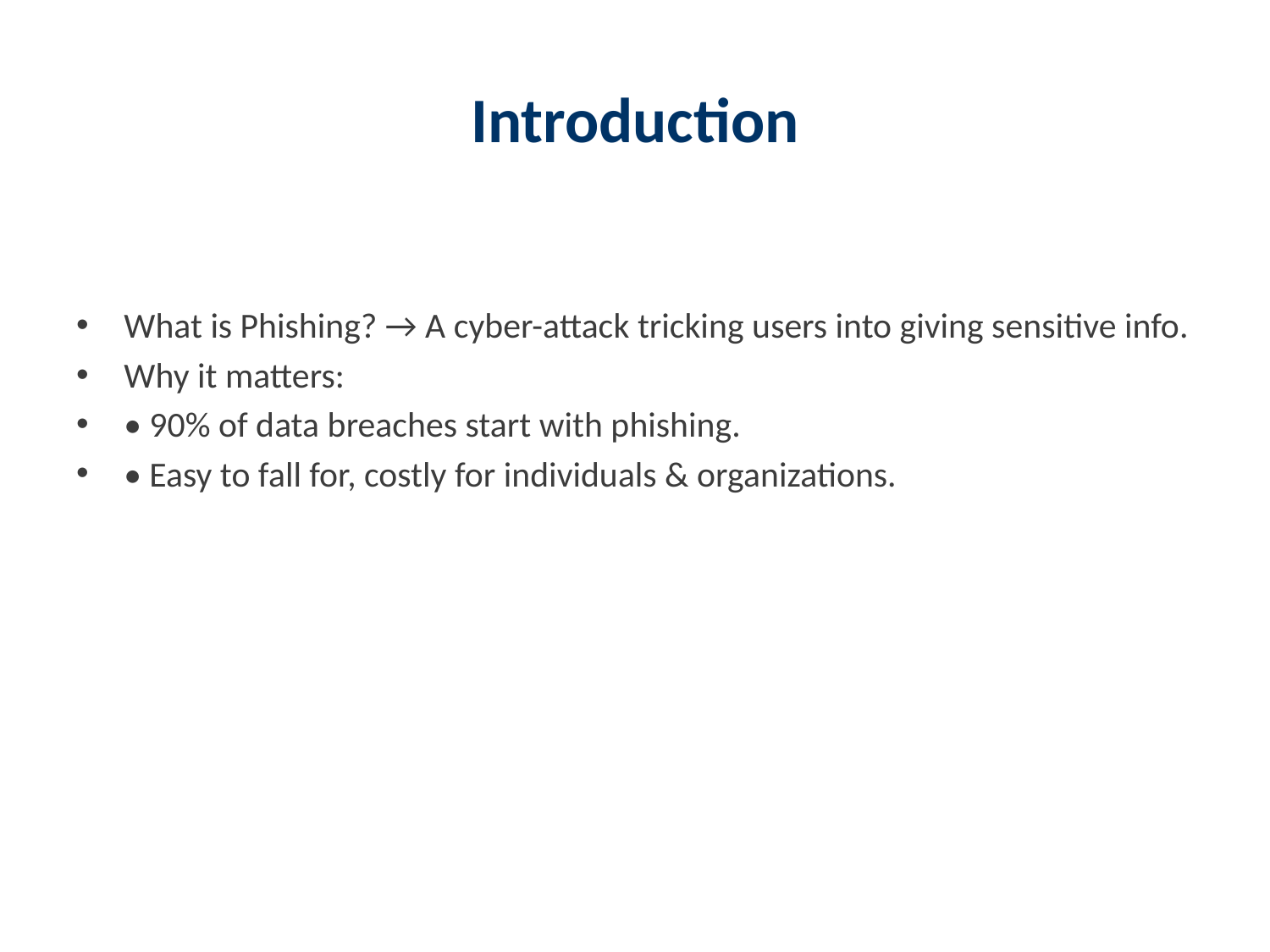

# Introduction

What is Phishing? → A cyber-attack tricking users into giving sensitive info.
Why it matters:
• 90% of data breaches start with phishing.
• Easy to fall for, costly for individuals & organizations.